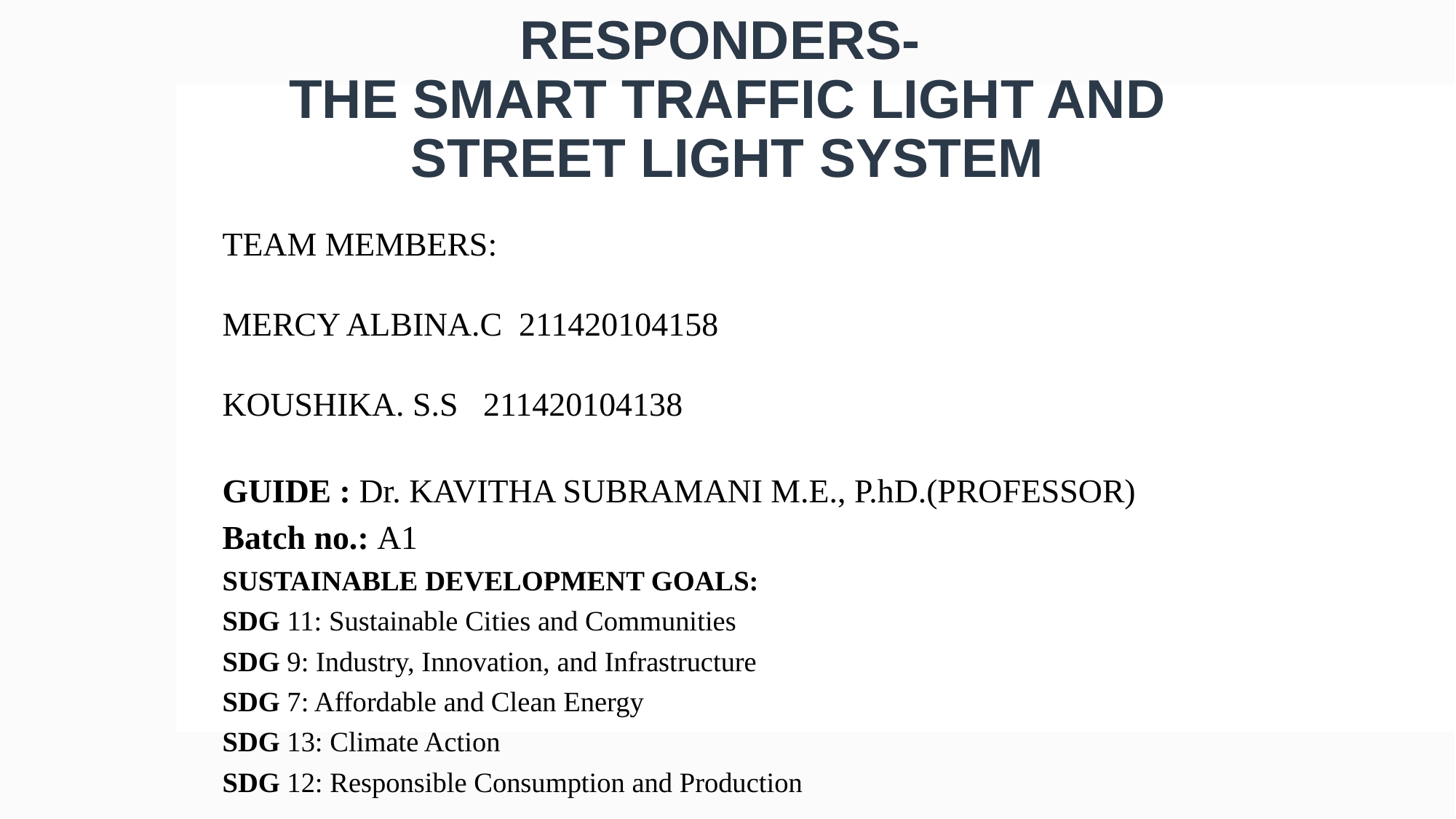

# RESPONDERS- THE SMART TRAFFIC LIGHT AND STREET LIGHT SYSTEM
TEAM MEMBERS:

MERCY ALBINA.C  211420104158

KOUSHIKA. S.S   211420104138

GUIDE : Dr. KAVITHA SUBRAMANI M.E., P.hD.(PROFESSOR)
Batch no.: A1
SUSTAINABLE DEVELOPMENT GOALS:
SDG 11: Sustainable Cities and Communities
SDG 9: Industry, Innovation, and Infrastructure
SDG 7: Affordable and Clean Energy
SDG 13: Climate Action
SDG 12: Responsible Consumption and Production